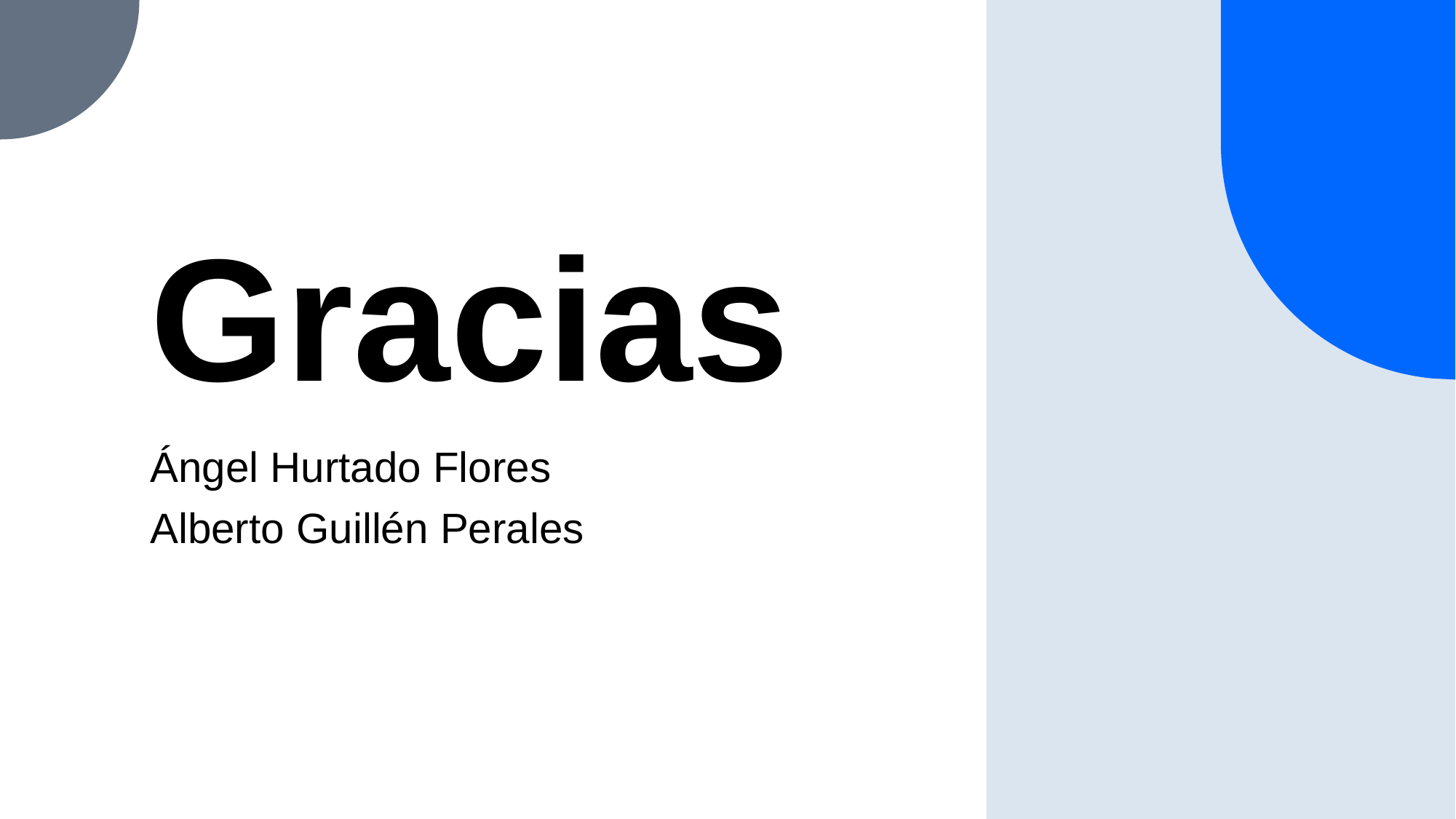

# Gracias
Ángel Hurtado Flores
Alberto Guillén Perales